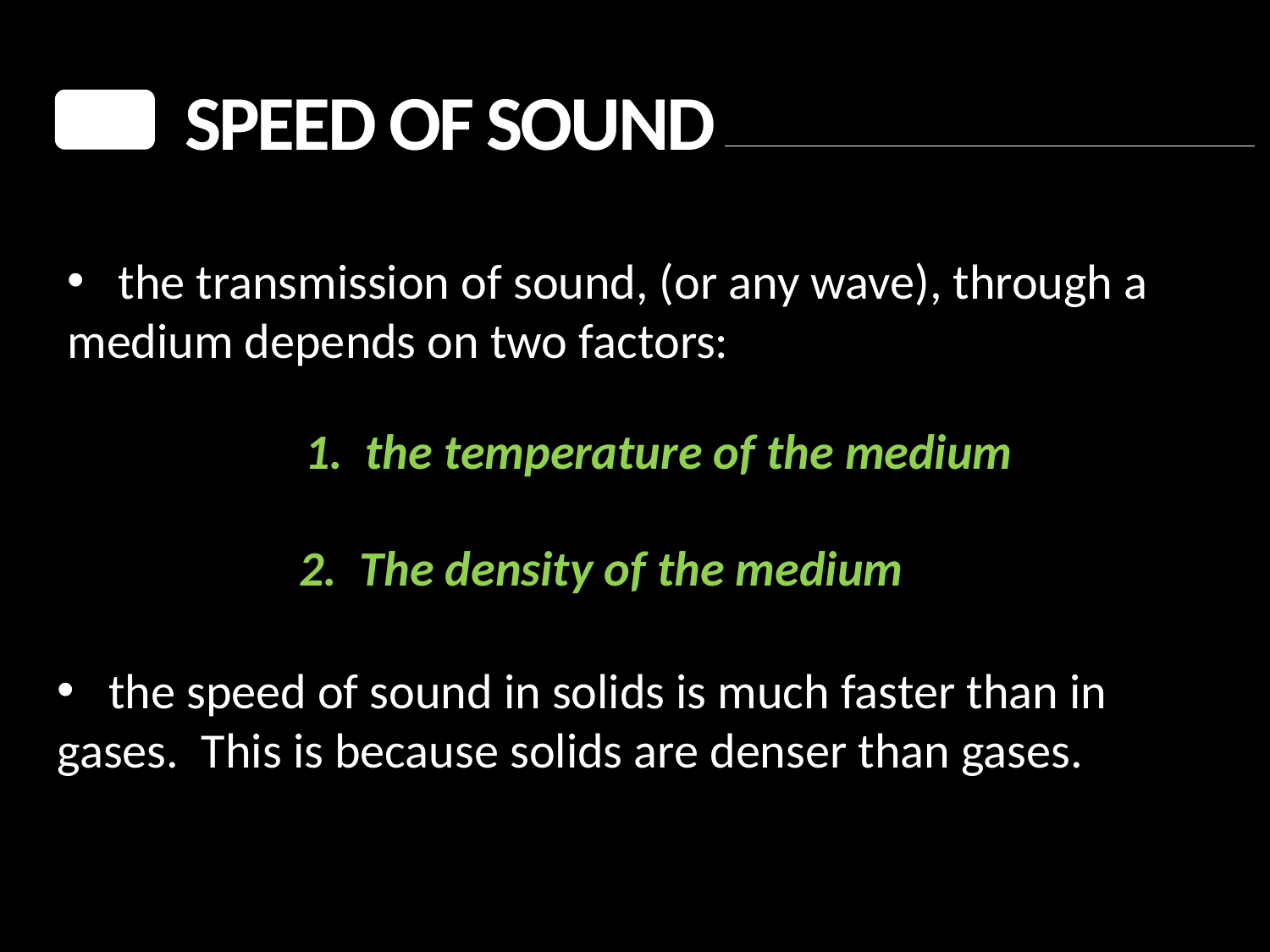

Speed of Sound

   the transmission of sound, (or any wave), through a medium depends on two factors:
1.  the temperature of the medium
2.  The density of the medium
   the speed of sound in solids is much faster than in gases.  This is because solids are denser than gases.